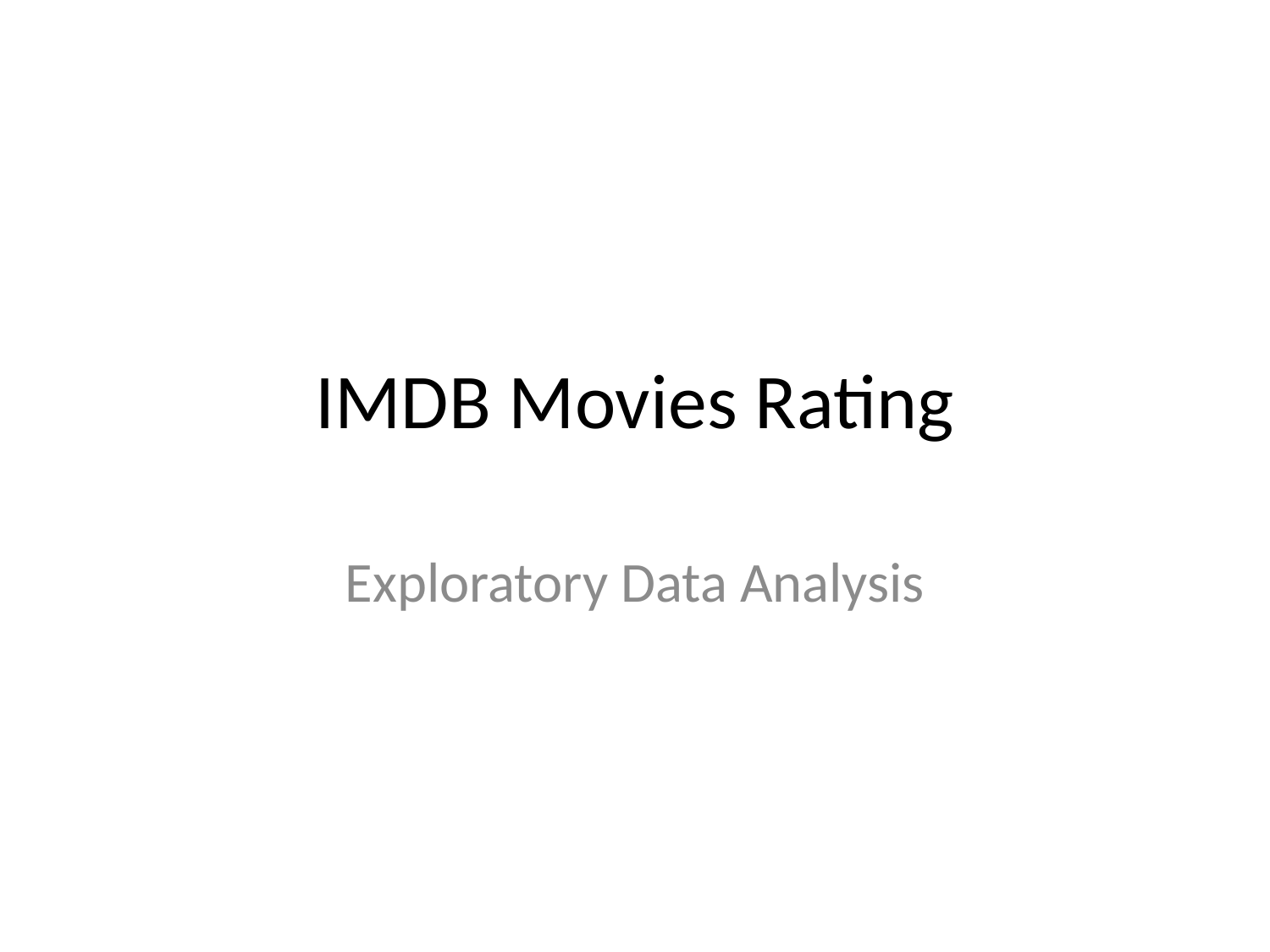

# IMDB Movies Rating
Exploratory Data Analysis